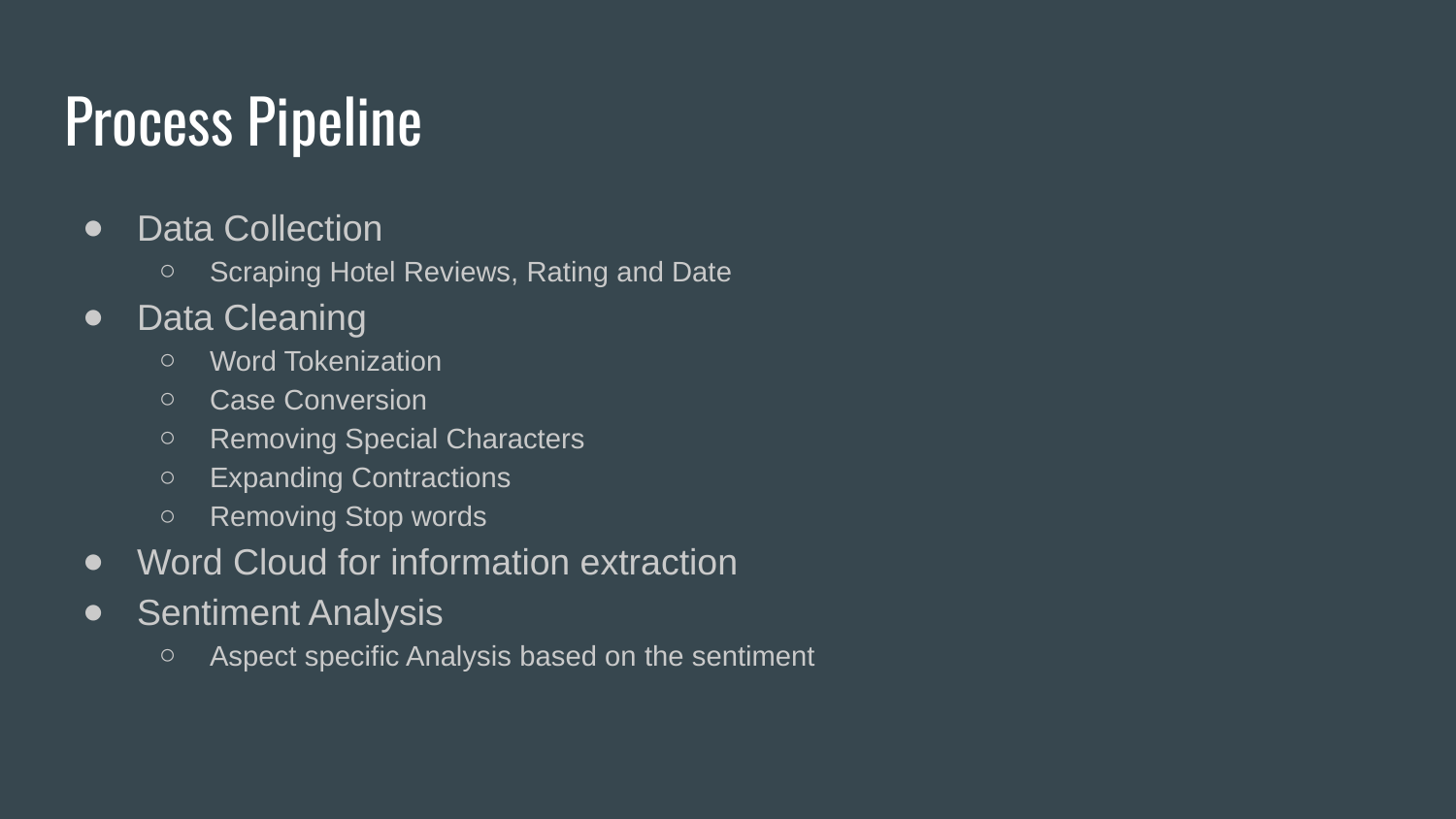

# Process Pipeline
Data Collection
Scraping Hotel Reviews, Rating and Date
Data Cleaning
Word Tokenization
Case Conversion
Removing Special Characters
Expanding Contractions
Removing Stop words
Word Cloud for information extraction
Sentiment Analysis
Aspect specific Analysis based on the sentiment